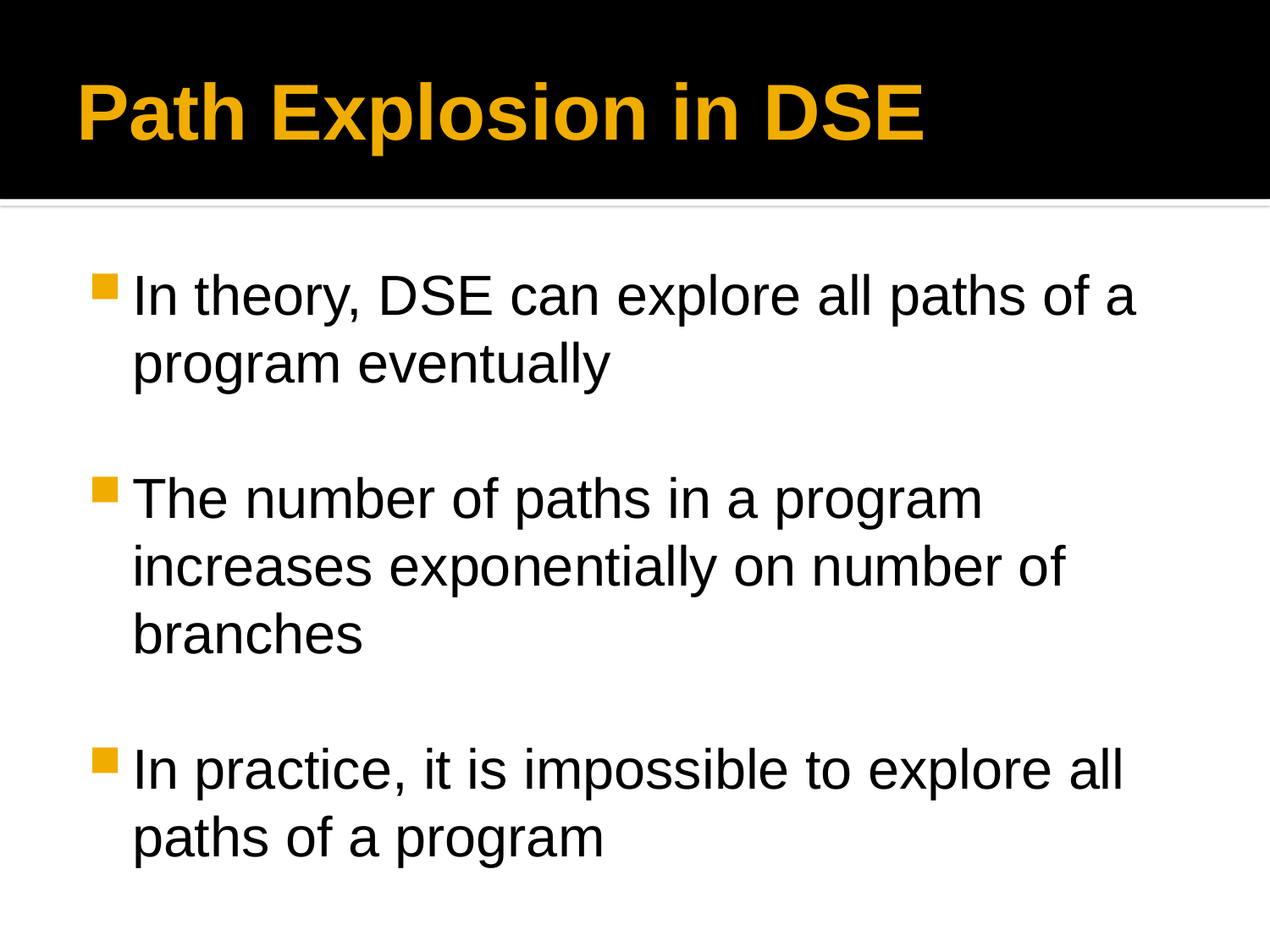

# Path Explosion in DSE
In theory, DSE can explore all paths of a program eventually

The number of paths in a program increases exponentially on number of branches

In practice, it is impossible to explore all paths of a program